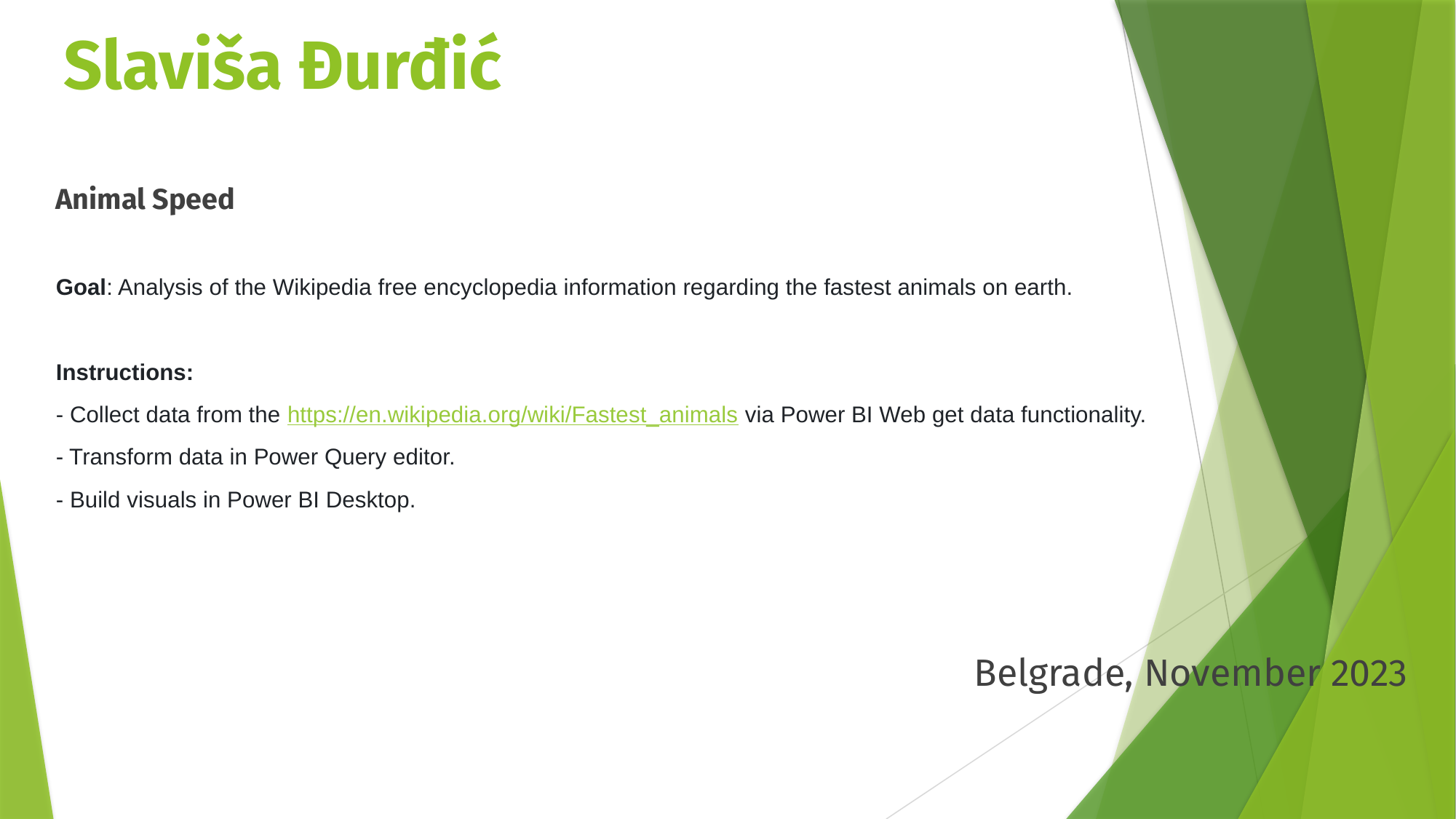

# Slaviša Đurđić
Animal Speed

Goal: Analysis of the Wikipedia free encyclopedia information regarding the fastest animals on earth.

Instructions:
- Collect data from the https://en.wikipedia.org/wiki/Fastest_animals via Power BI Web get data functionality.
- Transform data in Power Query editor.
- Build visuals in Power BI Desktop.

Belgrade, November 2023